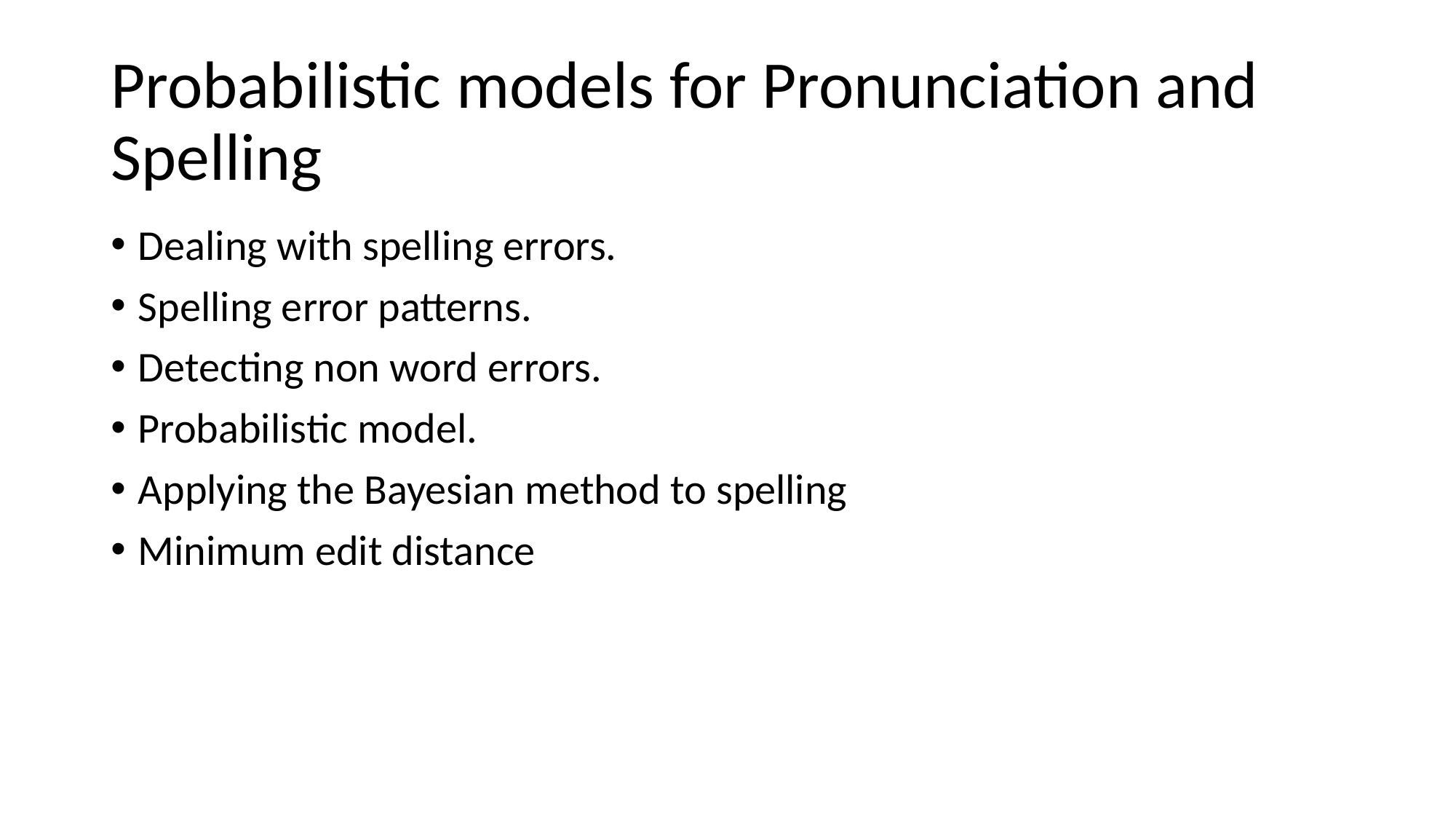

# Probabilistic models for Pronunciation and Spelling
Dealing with spelling errors.
Spelling error patterns.
Detecting non word errors.
Probabilistic model.
Applying the Bayesian method to spelling
Minimum edit distance